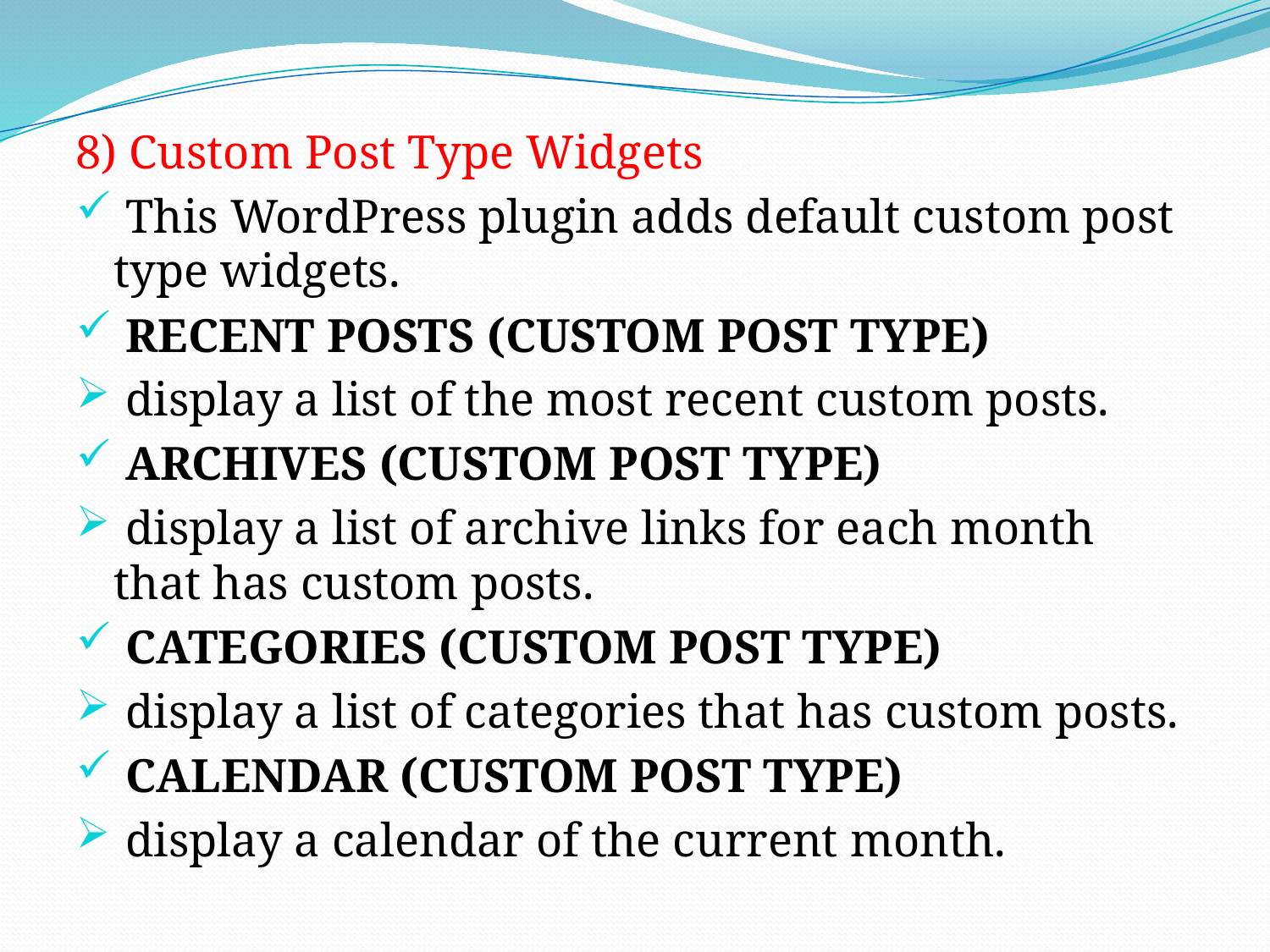

8) Custom Post Type Widgets
 This WordPress plugin adds default custom post type widgets.
 RECENT POSTS (CUSTOM POST TYPE)
 display a list of the most recent custom posts.
 ARCHIVES (CUSTOM POST TYPE)
 display a list of archive links for each month that has custom posts.
 CATEGORIES (CUSTOM POST TYPE)
 display a list of categories that has custom posts.
 CALENDAR (CUSTOM POST TYPE)
 display a calendar of the current month.